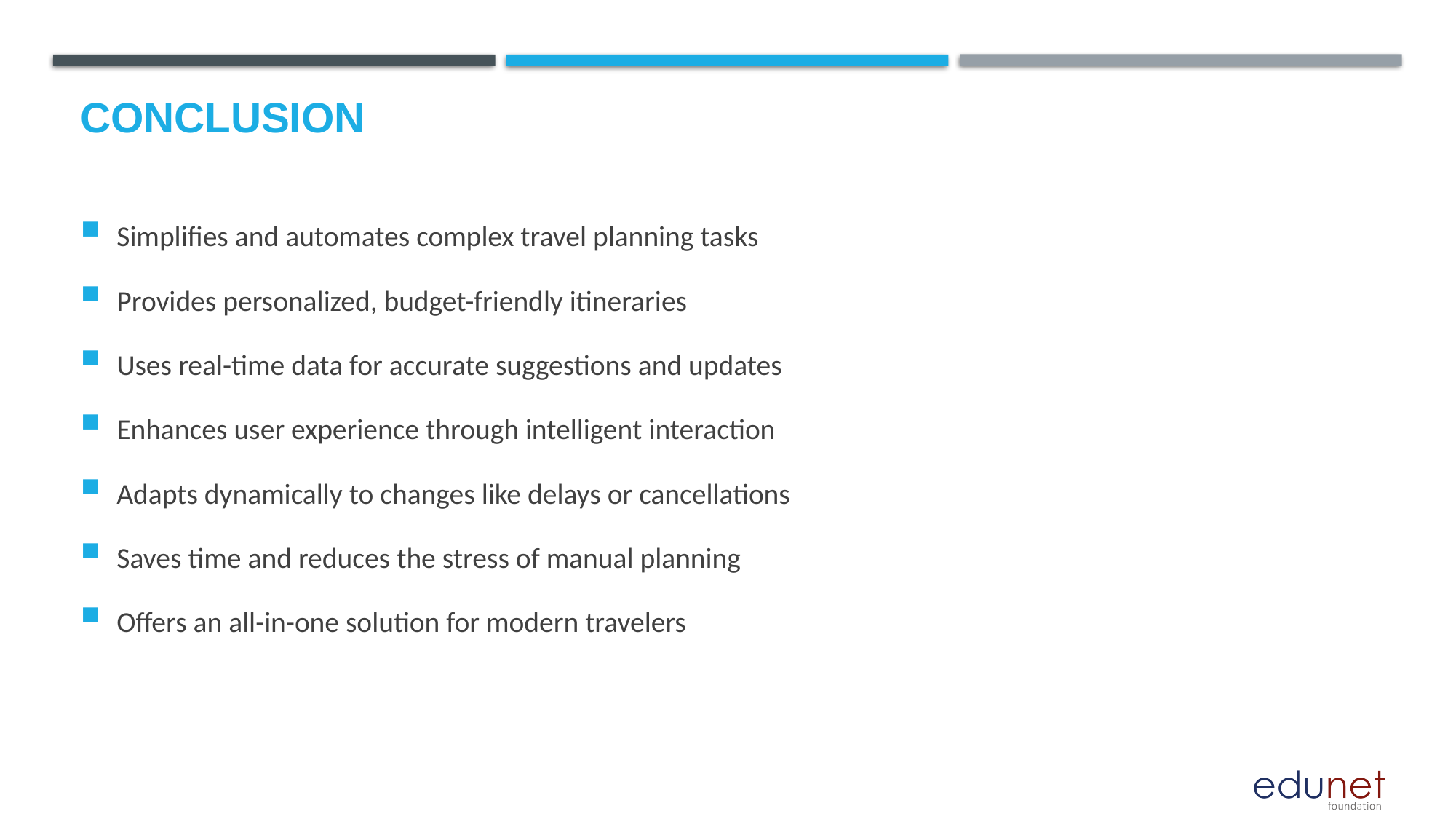

# Conclusion
Simplifies and automates complex travel planning tasks

Provides personalized, budget-friendly itineraries

Uses real-time data for accurate suggestions and updates

Enhances user experience through intelligent interaction

Adapts dynamically to changes like delays or cancellations

Saves time and reduces the stress of manual planning

Offers an all-in-one solution for modern travelers